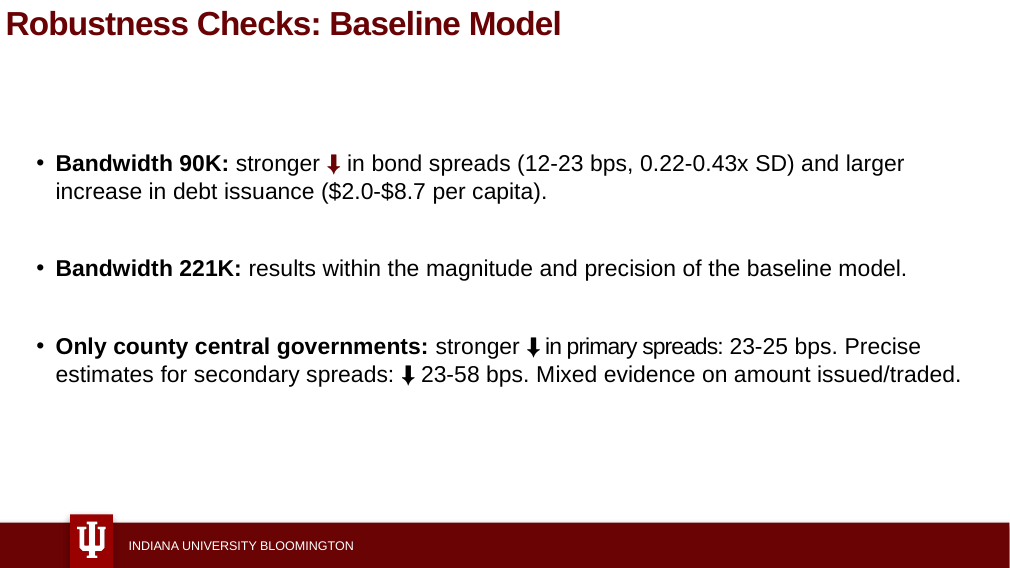

Robustness Checks: Baseline Model
Bandwidth 90K: stronger ⬇️ in bond spreads (12-23 bps, 0.22-0.43x SD) and larger increase in debt issuance ($2.0-$8.7 per capita).
Bandwidth 221K: results within the magnitude and precision of the baseline model.
Only county central governments: stronger ⬇️ in primary spreads: 23-25 bps. Precise estimates for secondary spreads: ⬇️ 23-58 bps. Mixed evidence on amount issued/traded.